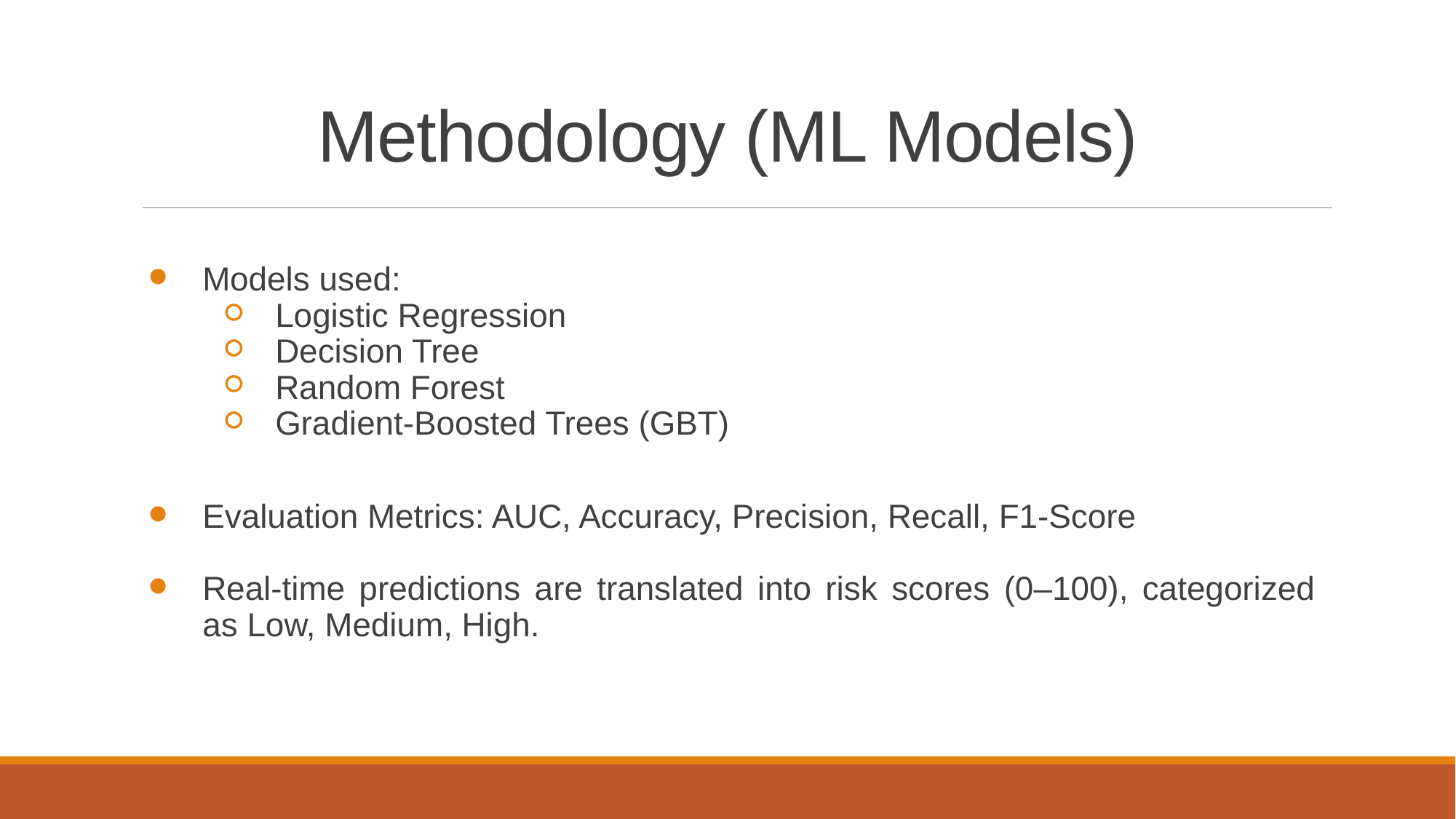

# Methodology (ML Models)
Models used:
Logistic Regression
Decision Tree
Random Forest
Gradient-Boosted Trees (GBT)

Evaluation Metrics: AUC, Accuracy, Precision, Recall, F1-Score

Real-time predictions are translated into risk scores (0–100), categorized as Low, Medium, High.